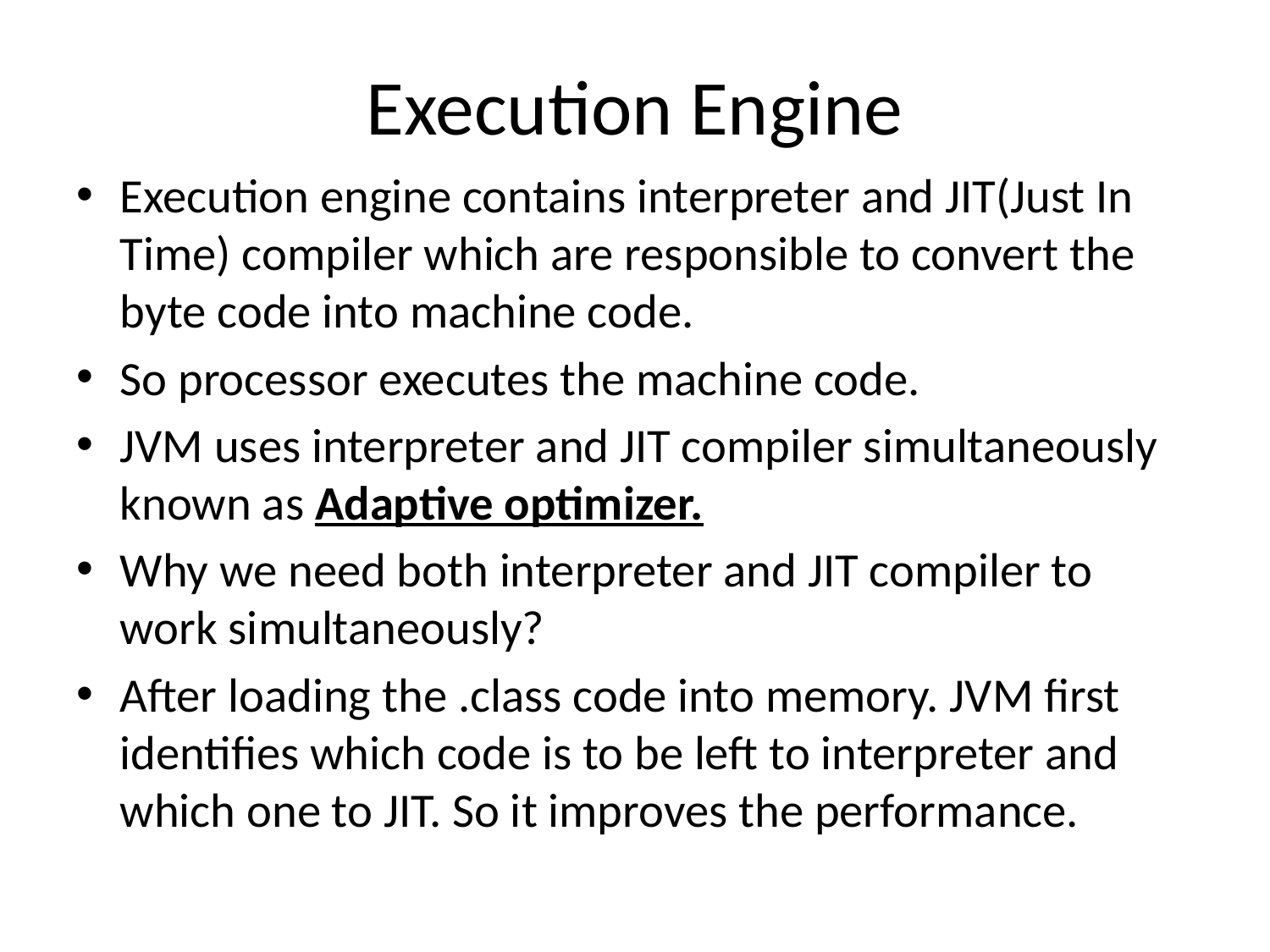

# Execution Engine
Execution engine contains interpreter and JIT(Just In Time) compiler which are responsible to convert the byte code into machine code.
So processor executes the machine code.
JVM uses interpreter and JIT compiler simultaneously known as Adaptive optimizer.
Why we need both interpreter and JIT compiler to work simultaneously?
After loading the .class code into memory. JVM first identifies which code is to be left to interpreter and which one to JIT. So it improves the performance.